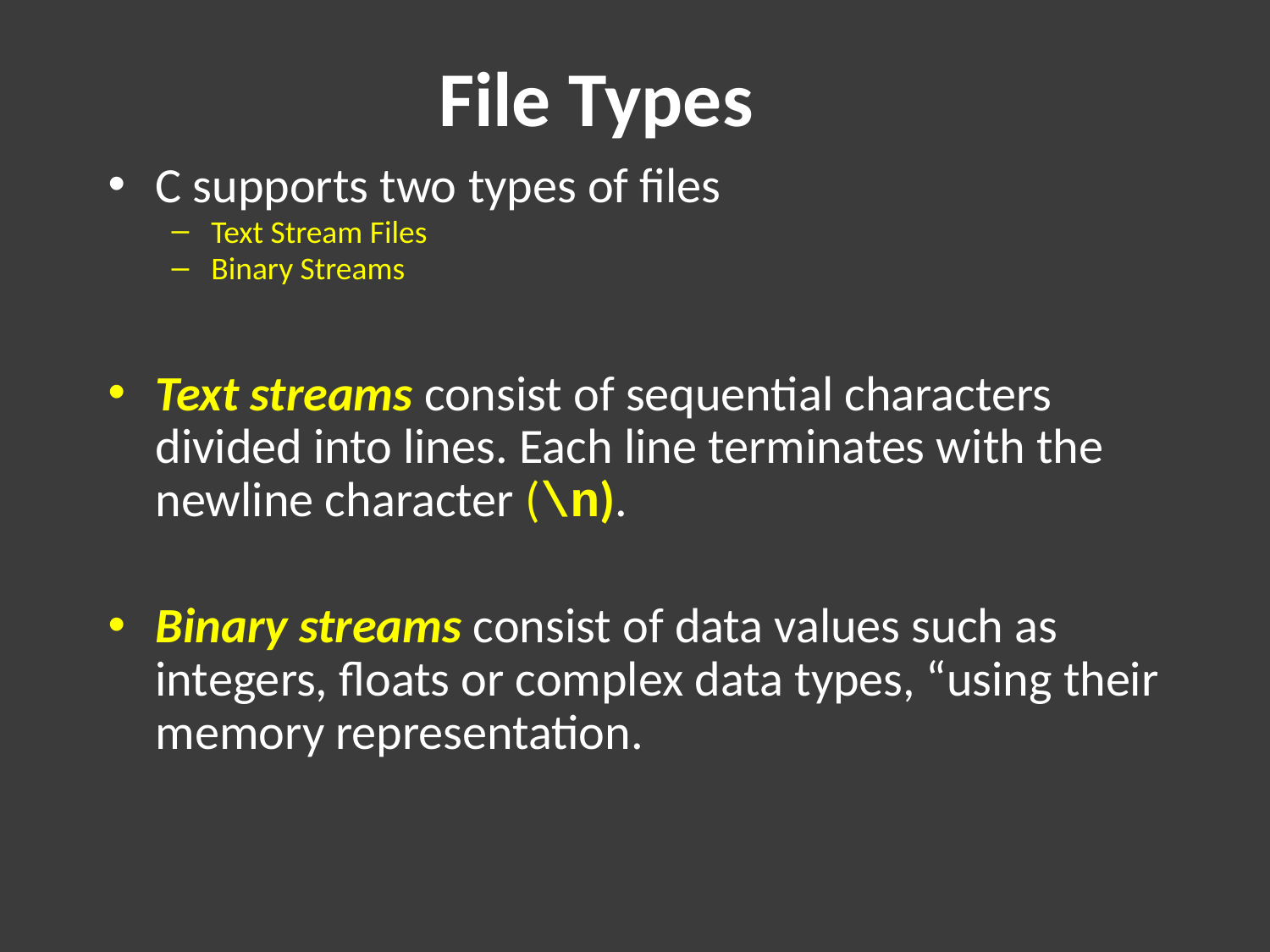

# File Types
C supports two types of files
Text Stream Files
Binary Streams

Text streams consist of sequential characters divided into lines. Each line terminates with the newline character (\n).

Binary streams consist of data values such as integers, floats or complex data types, “using their memory representation.